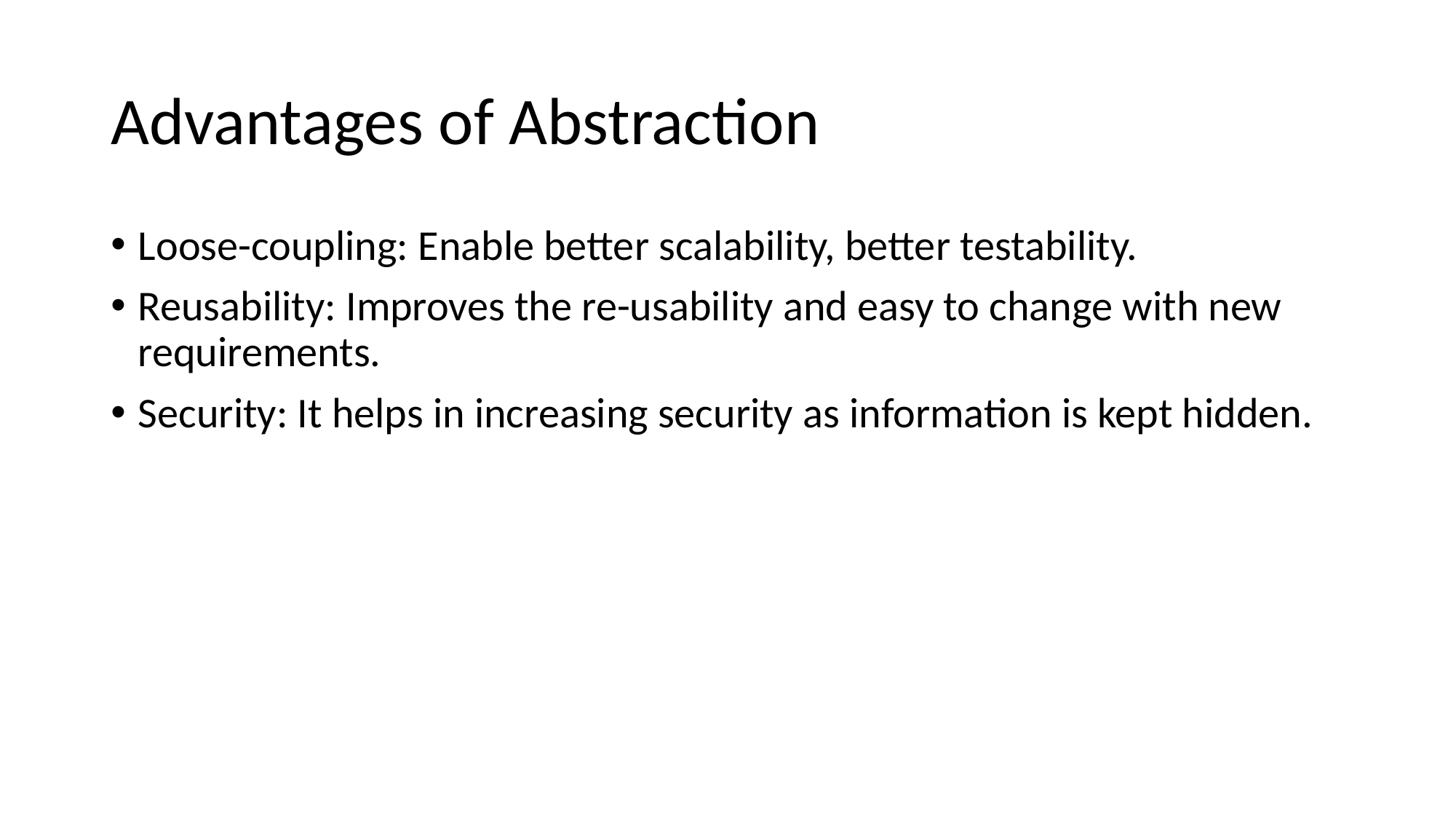

# Advantages of Abstraction
Loose-coupling: Enable better scalability, better testability.
Reusability: Improves the re-usability and easy to change with new requirements.
Security: It helps in increasing security as information is kept hidden.